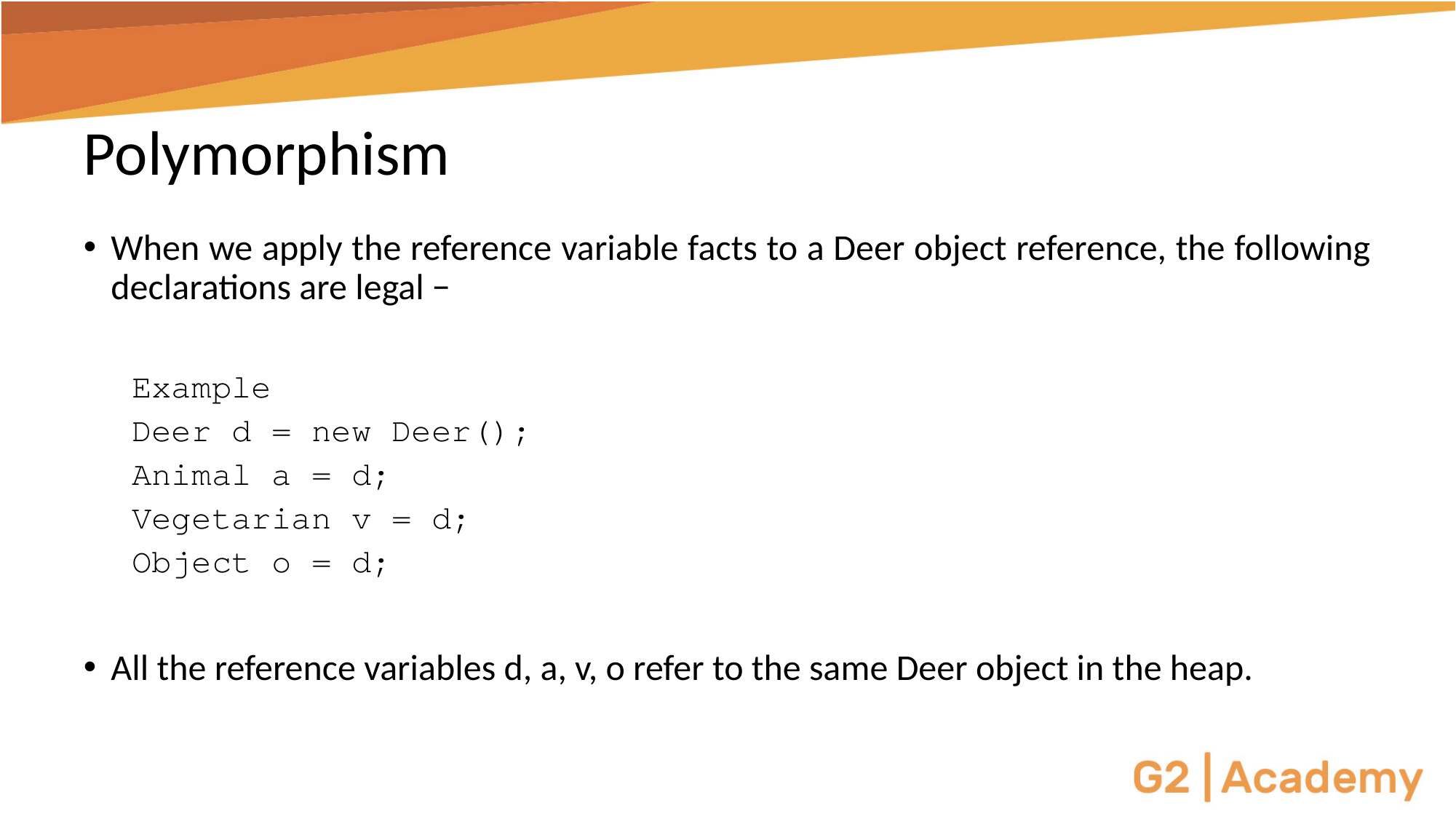

# Polymorphism
When we apply the reference variable facts to a Deer object reference, the following declarations are legal −

Example
Deer d = new Deer();
Animal a = d;
Vegetarian v = d;
Object o = d;

All the reference variables d, a, v, o refer to the same Deer object in the heap.